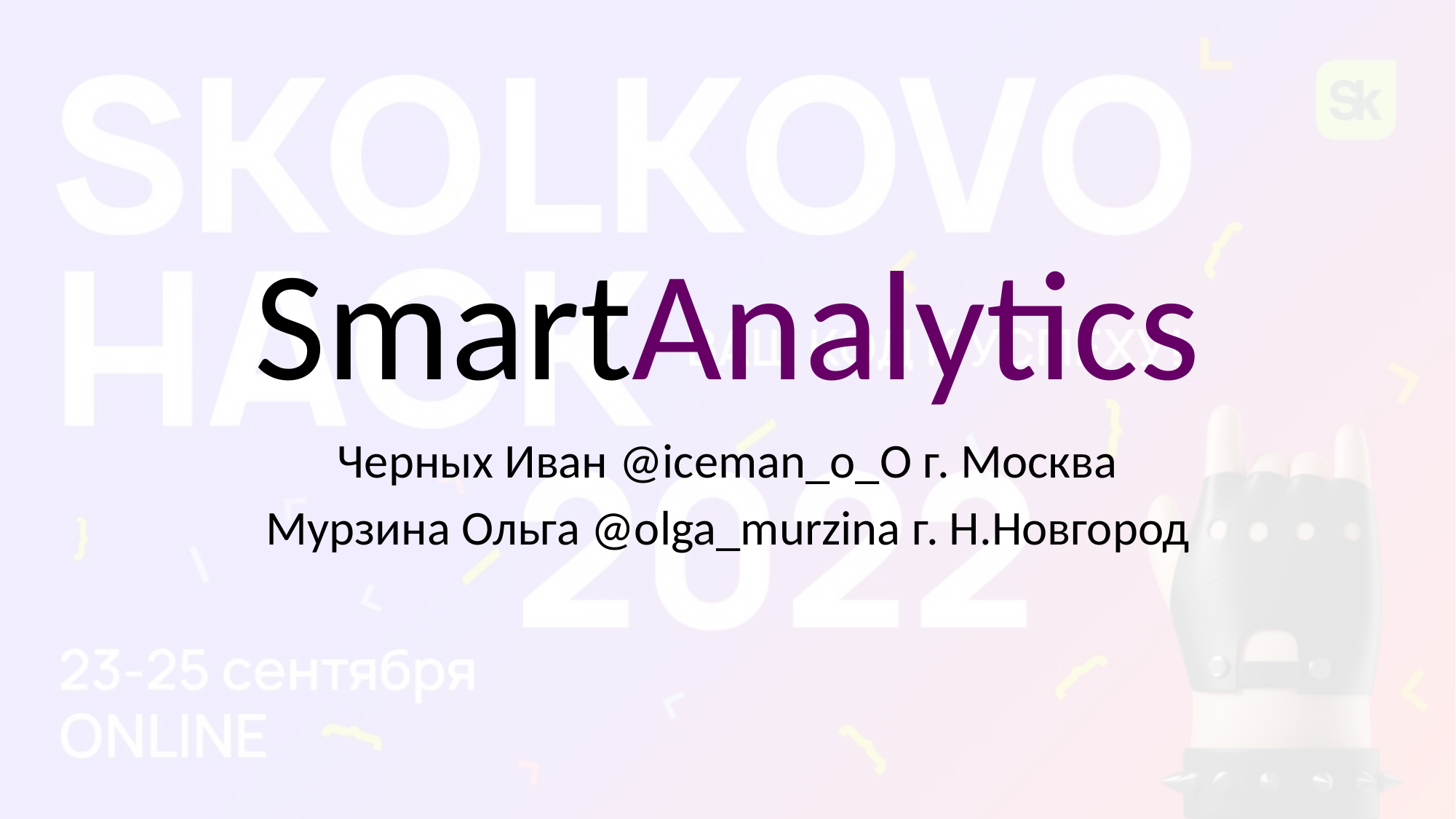

# SmartAnalytics
Черных Иван @iceman_o_O г. Москва
Мурзина Ольга @olga_murzina г. Н.Новгород